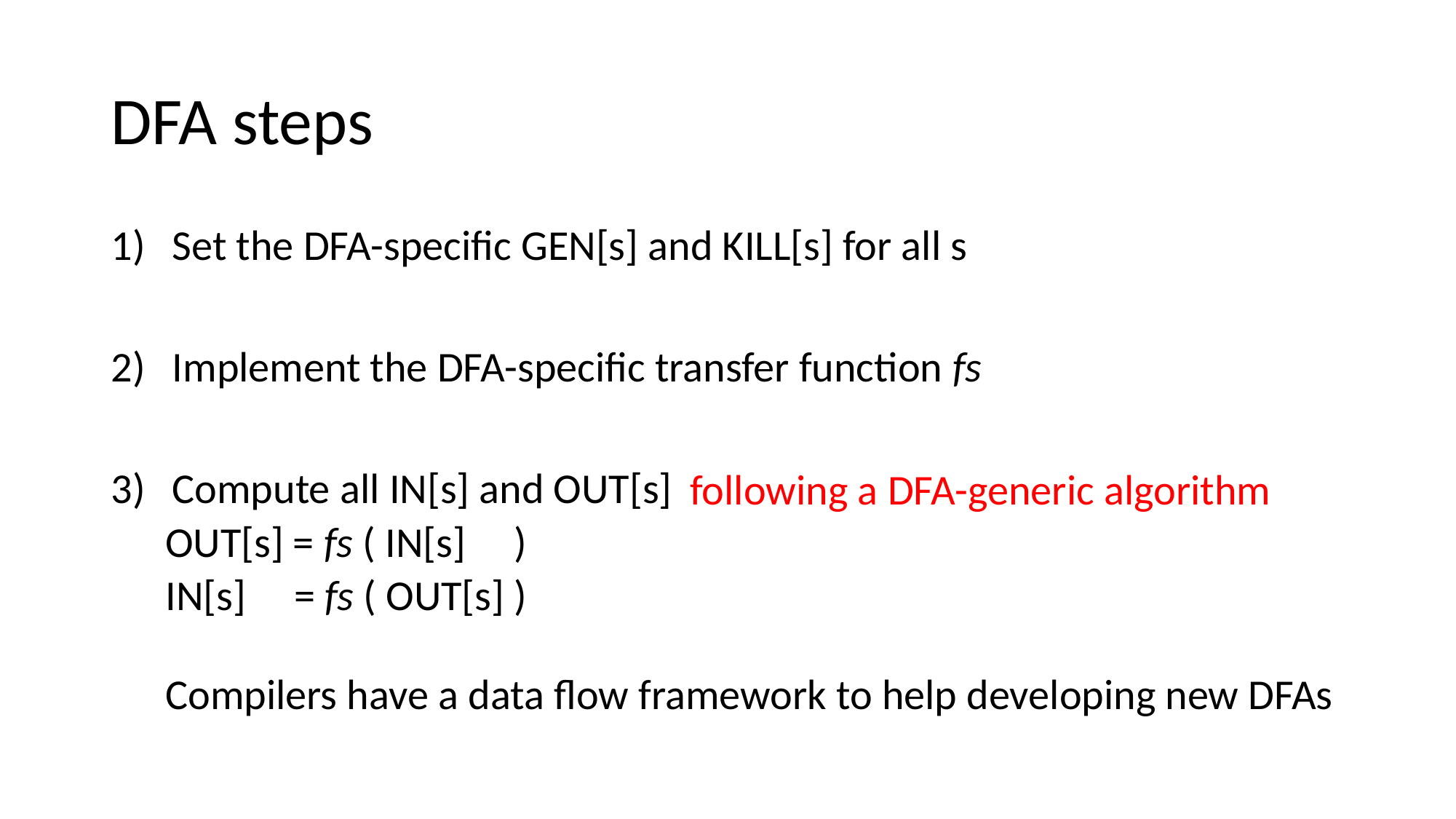

# DFA steps
Set the DFA-specific GEN[s] and KILL[s] for all s

Implement the DFA-specific transfer function fs

Compute all IN[s] and OUT[s]
OUT[s] = fs ( IN[s]     )
IN[s]     = fs ( OUT[s] )
Compilers have a data flow framework to help developing new DFAs

following a DFA-generic algorithm